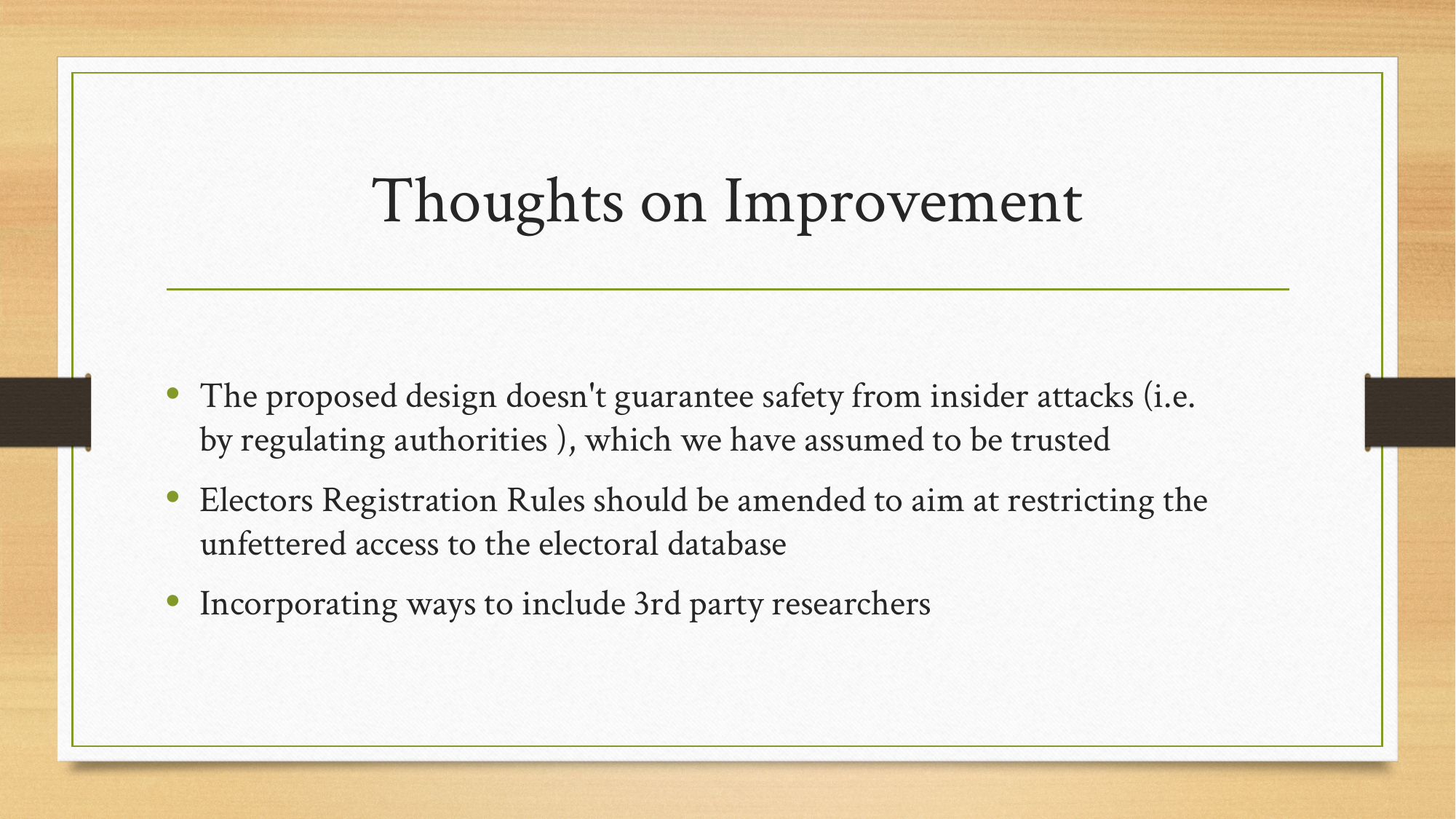

# Thoughts on Improvement

The proposed design doesn't guarantee safety from insider attacks (i.e. by regulating authorities ), which we have assumed to be trusted
Electors Registration Rules should be amended to aim at restricting the unfettered access to the electoral database
Incorporating ways to include 3rd party researchers